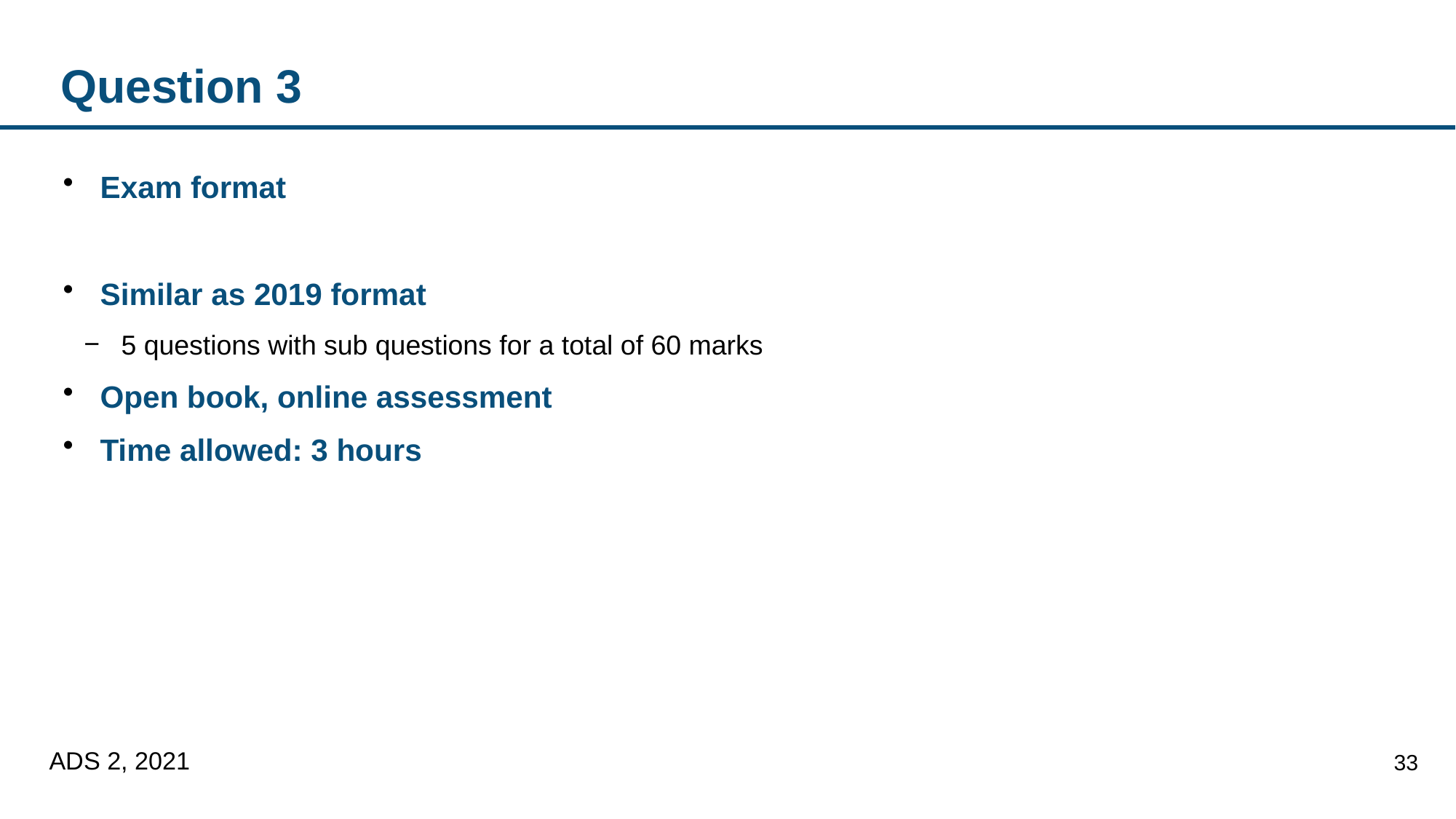

# Question 3
Exam format

Similar as 2019 format
5 questions with sub questions for a total of 60 marks
Open book, online assessment
Time allowed: 3 hours

ADS 2, 2021
33